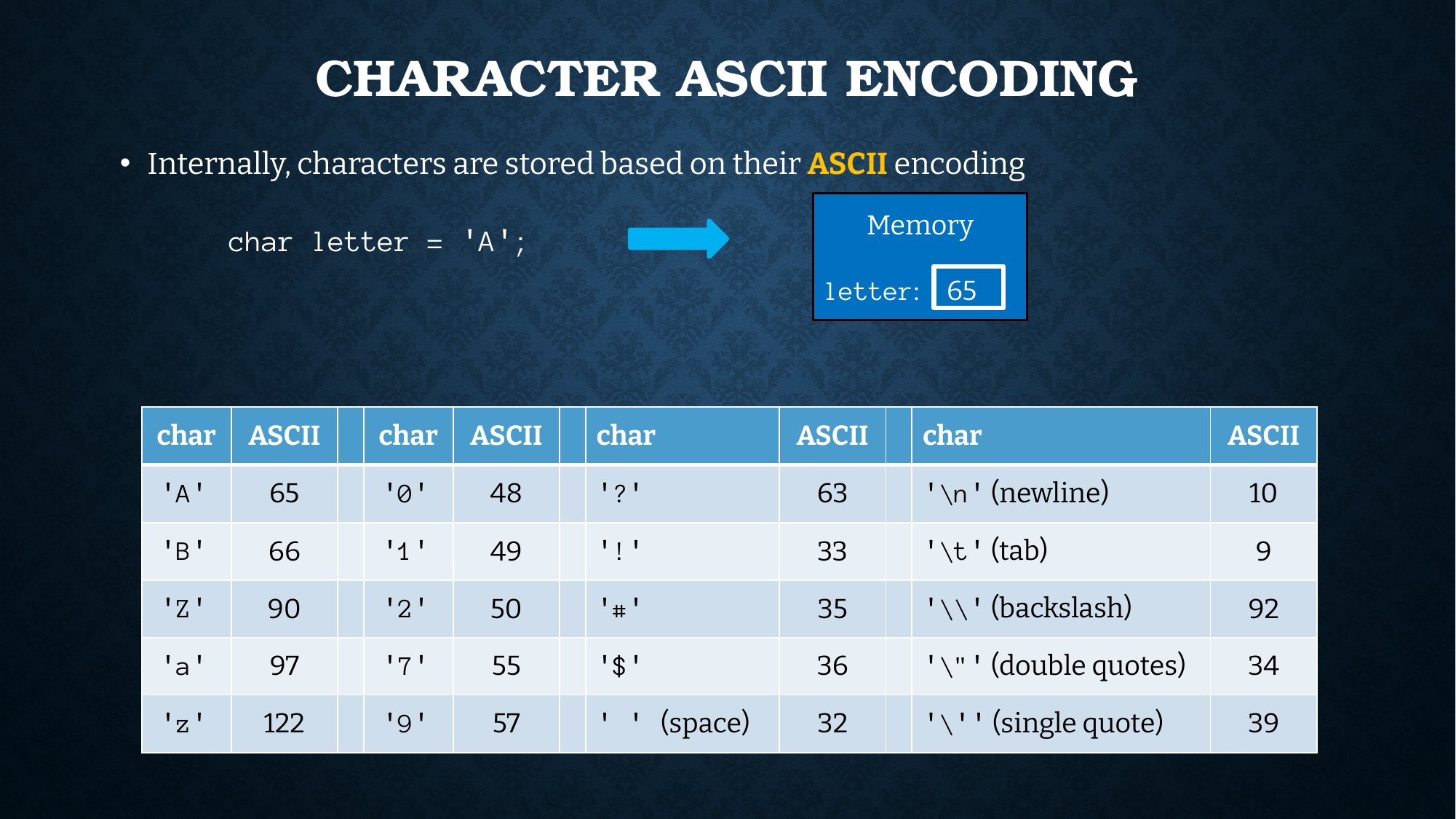

# Character ASCII Encoding
Internally, characters are stored based on their ASCII encoding
	char letter = 'A';

Memory

letter:     65

| char | ASCII |  | char | ASCII |  | char | ASCII |  | char | ASCII |
| --- | --- | --- | --- | --- | --- | --- | --- | --- | --- | --- |
| 'A' | 65 |  | '0' | 48 |  | '?' | 63 |  | '\n' (newline) | 10 |
| 'B' | 66 |  | '1' | 49 |  | '!' | 33 |  | '\t' (tab) | 9 |
| 'Z' | 90 |  | '2' | 50 |  | '#' | 35 |  | '\\' (backslash) | 92 |
| 'a' | 97 |  | '7' | 55 |  | '$' | 36 |  | '\"' (double quotes) | 34 |
| 'z' | 122 |  | '9' | 57 |  | ' ' (space) | 32 |  | '\'' (single quote) | 39 |